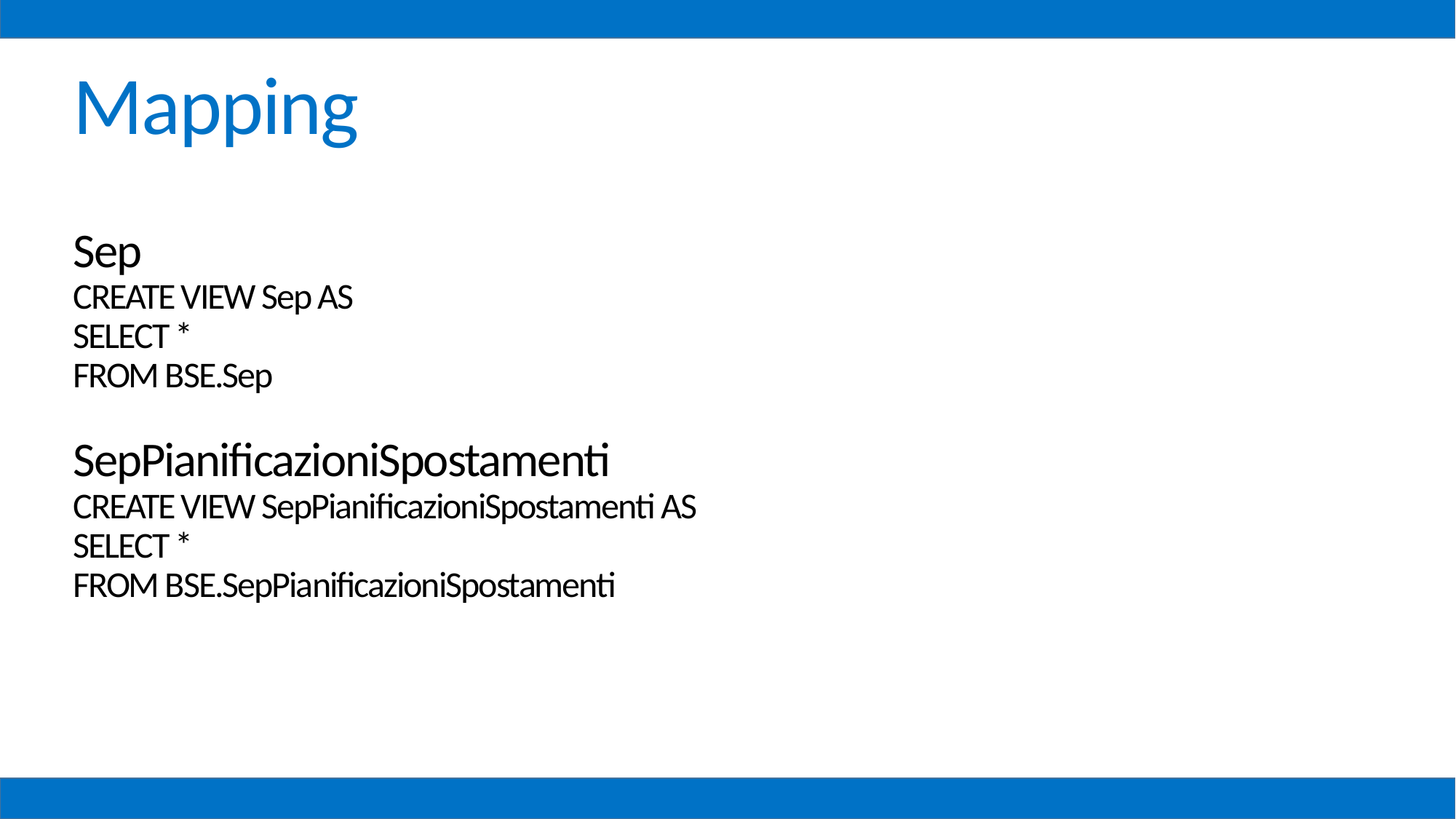

Mapping

Sep
CREATE VIEW Sep AS
SELECT *
FROM BSE.Sep

SepPianificazioniSpostamenti
CREATE VIEW SepPianificazioniSpostamenti AS
SELECT *
FROM BSE.SepPianificazioniSpostamenti